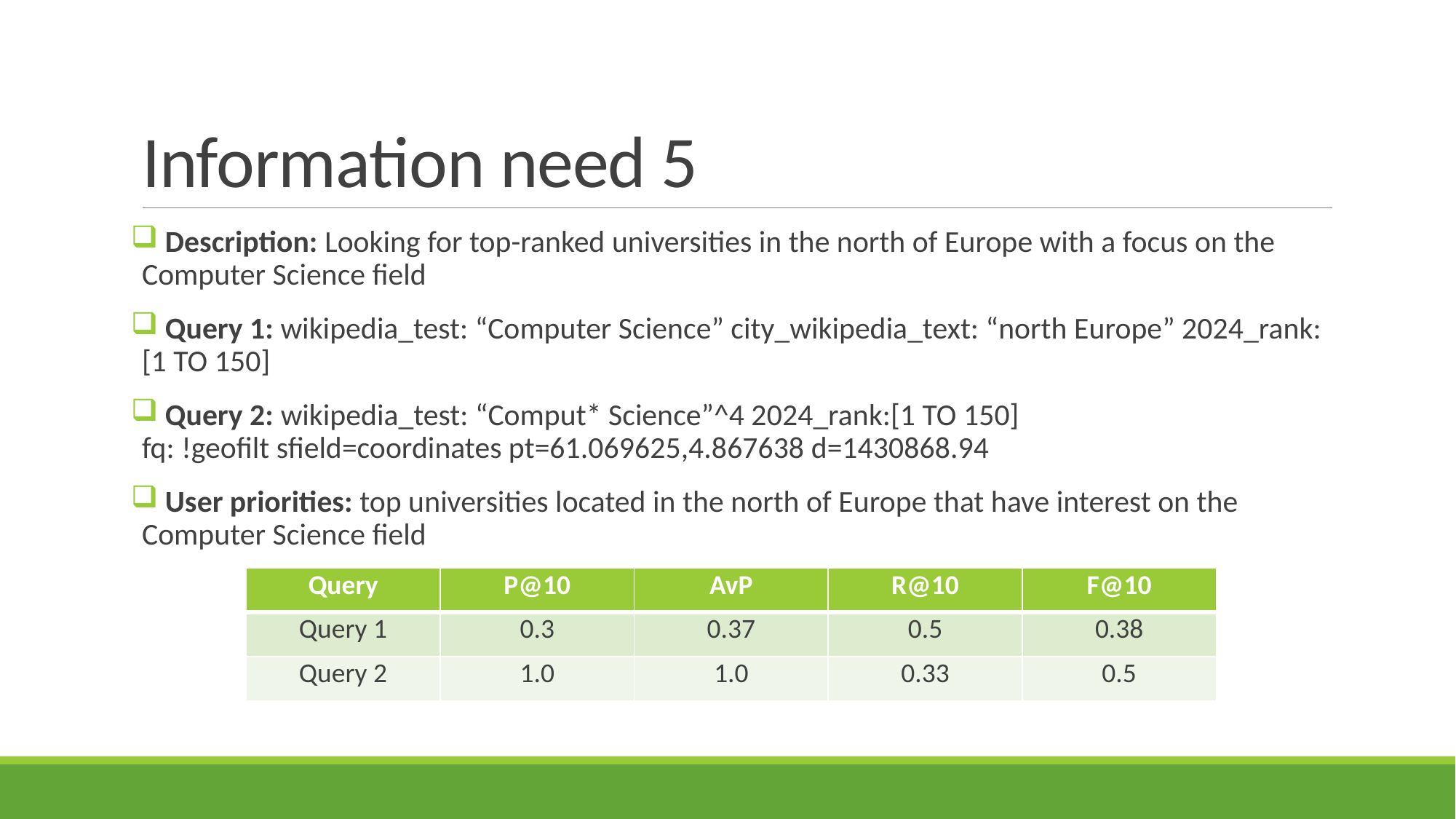

# Information need 5
 Description: Looking for top-ranked universities in the north of Europe with a focus on the Computer Science field
 Query 1: wikipedia_test: “Computer Science” city_wikipedia_text: “north Europe” 2024_rank:[1 TO 150]
 Query 2: wikipedia_test: “Comput* Science”^4 2024_rank:[1 TO 150]
fq: !geofilt sfield=coordinates pt=61.069625,4.867638 d=1430868.94
 User priorities: top universities located in the north of Europe that have interest on the Computer Science field

| Query | P@10 | AvP | R@10 | F@10 |
| --- | --- | --- | --- | --- |
| Query 1 | 0.3 | 0.37 | 0.5 | 0.38 |
| Query 2 | 1.0 | 1.0 | 0.33 | 0.5 |